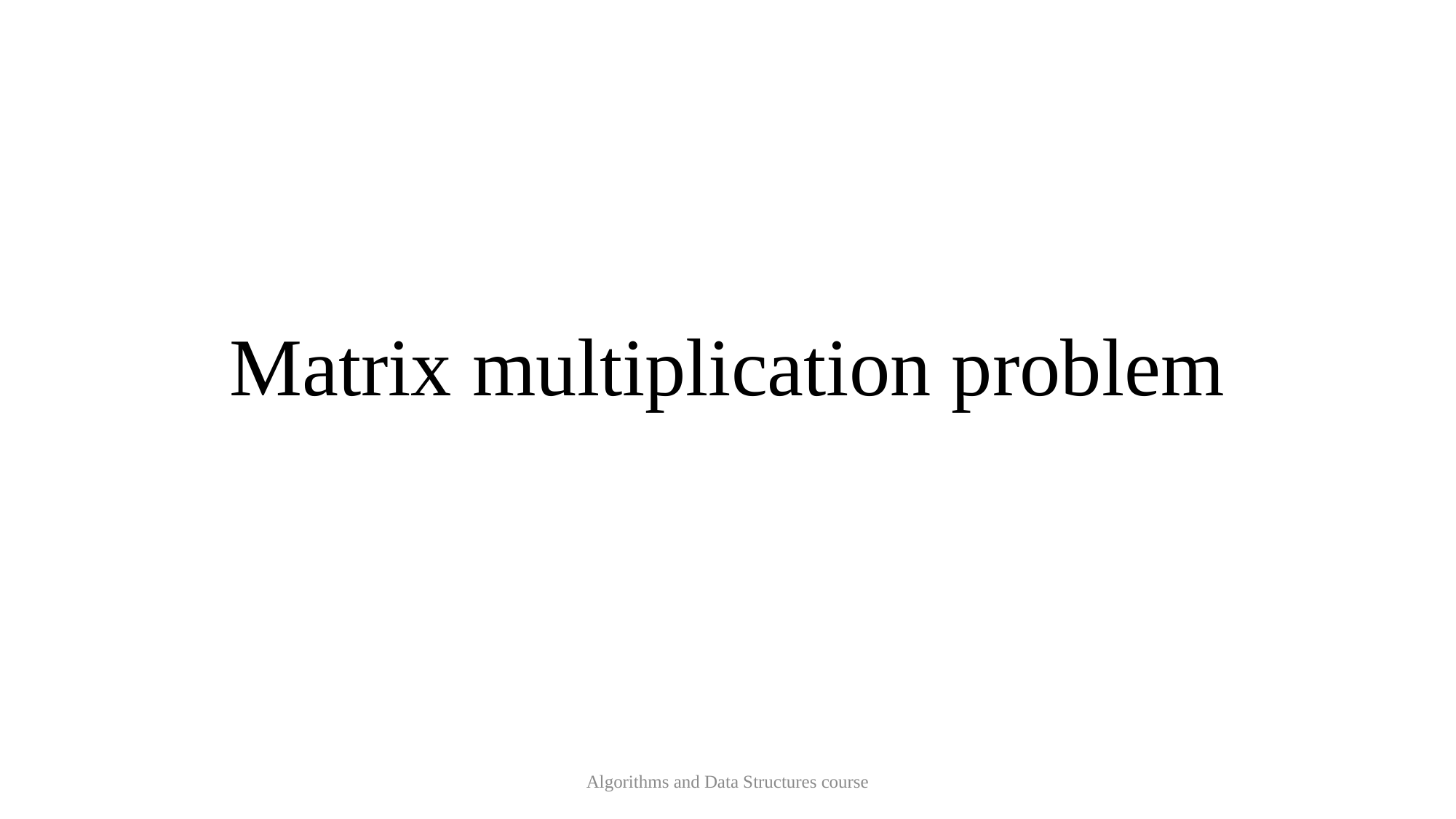

# Matrix multiplication problem

Algorithms and Data Structures course